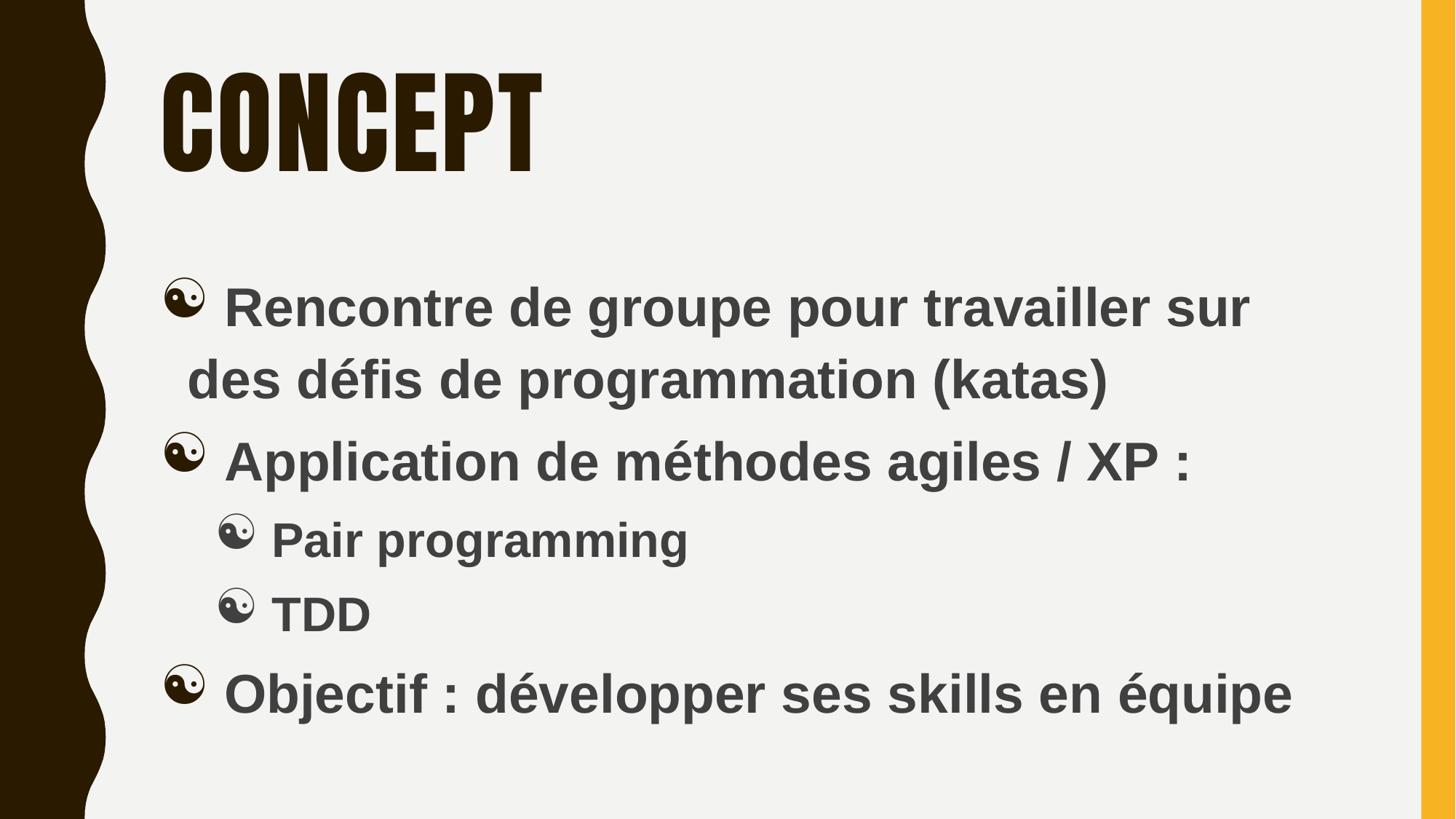

# Concept
 Rencontre de groupe pour travailler sur des défis de programmation (katas)
 Application de méthodes agiles / XP :
 Pair programming
 TDD
 Objectif : développer ses skills en équipe